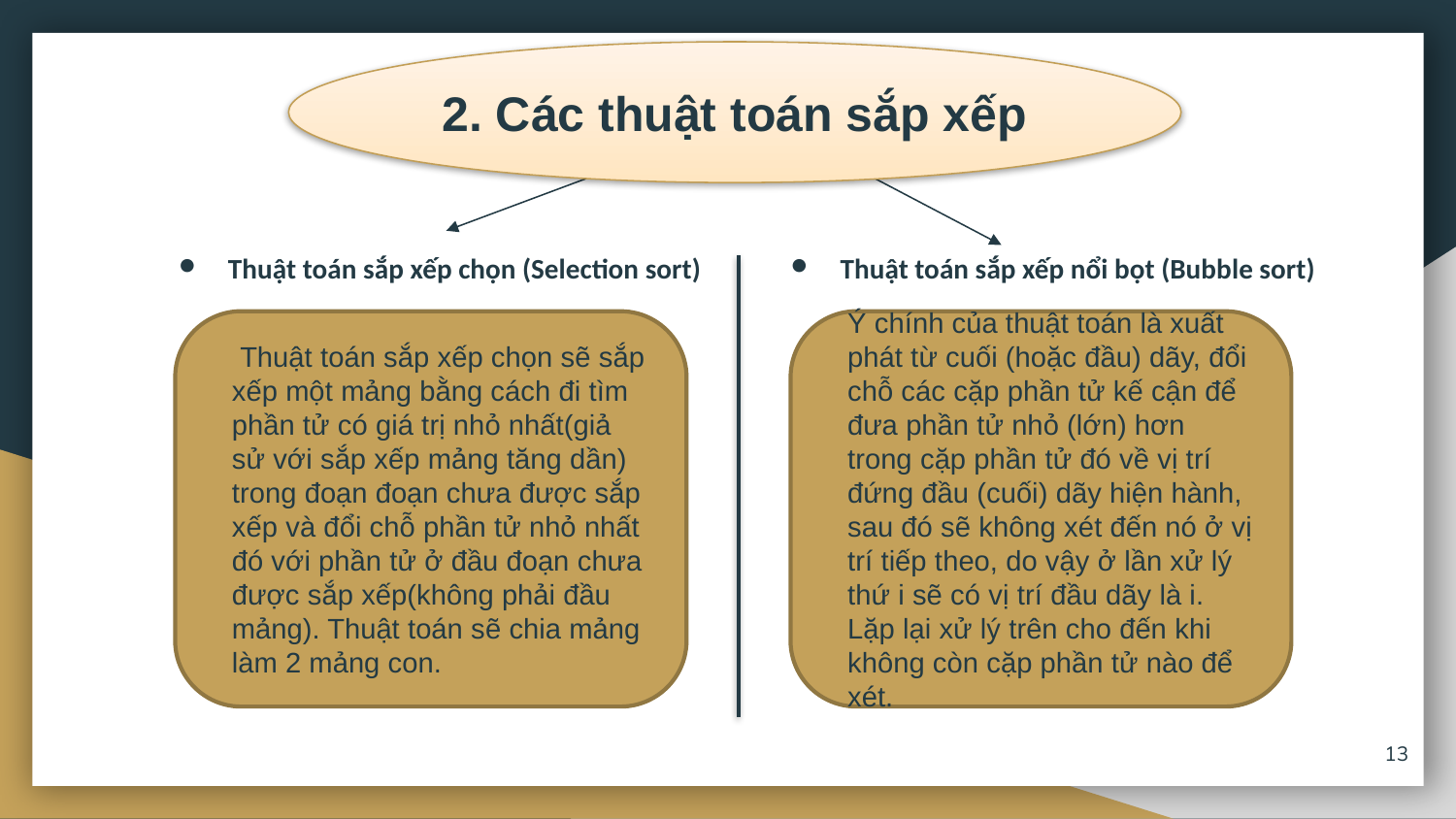

2. Các thuật toán sắp xếp
#
Thuật toán sắp xếp chọn (Selection sort)

Thuật toán sắp xếp nổi bọt (Bubble sort)

 Thuật toán sắp xếp chọn sẽ sắp xếp một mảng bằng cách đi tìm phần tử có giá trị nhỏ nhất(giả sử với sắp xếp mảng tăng dần) trong đoạn đoạn chưa được sắp xếp và đổi chỗ phần tử nhỏ nhất đó với phần tử ở đầu đoạn chưa được sắp xếp(không phải đầu mảng). Thuật toán sẽ chia mảng làm 2 mảng con.
Ý chính của thuật toán là xuất phát từ cuối (hoặc đầu) dãy, đổi chỗ các cặp phần tử kế cận để đưa phần tử nhỏ (lớn) hơn trong cặp phần tử đó về vị trí đứng đầu (cuối) dãy hiện hành, sau đó sẽ không xét đến nó ở vị trí tiếp theo, do vậy ở lần xử lý thứ i sẽ có vị trí đầu dãy là i. Lặp lại xử lý trên cho đến khi không còn cặp phần tử nào để xét.
13